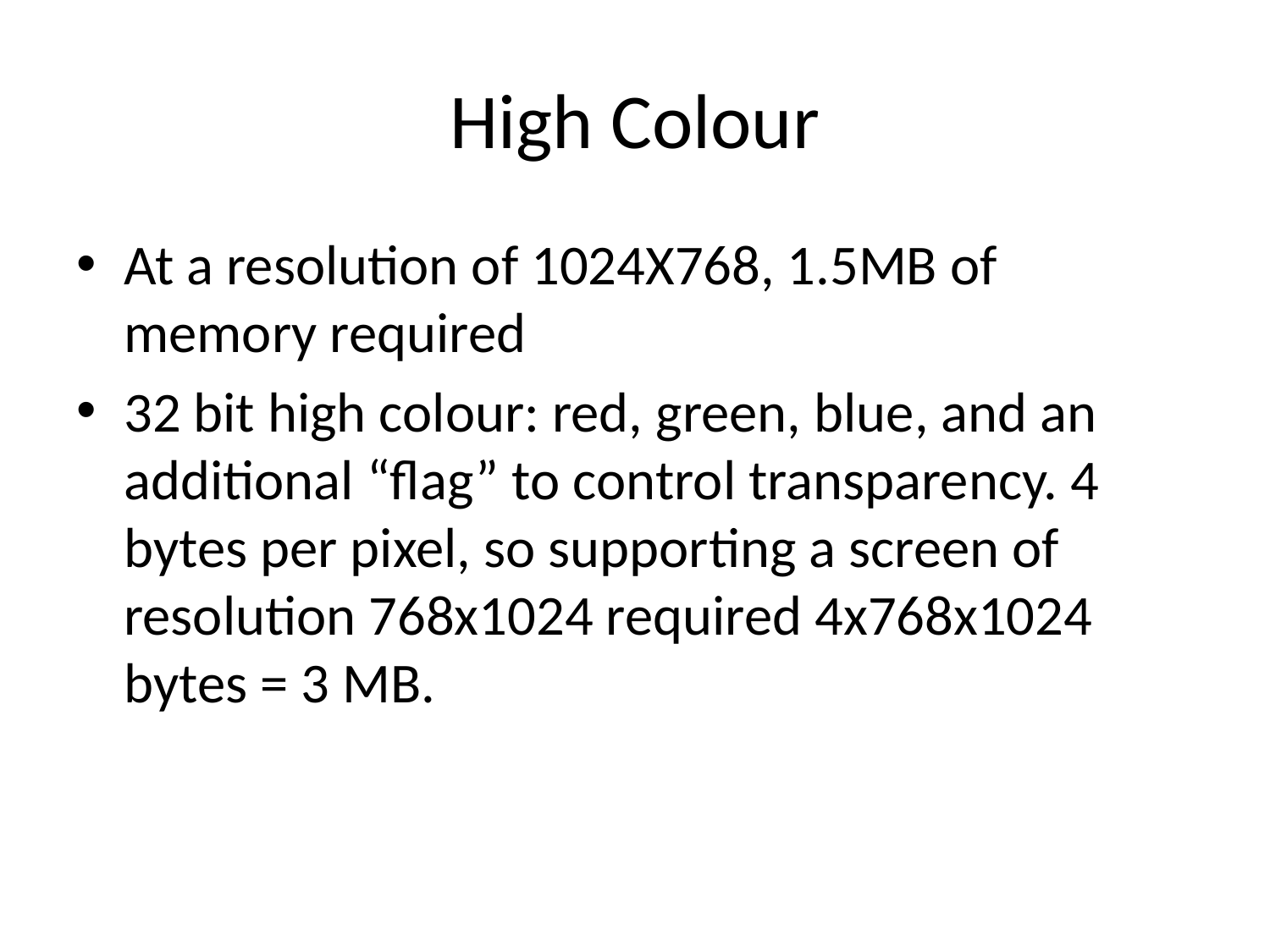

# High Colour
At a resolution of 1024X768, 1.5MB of memory required
32 bit high colour: red, green, blue, and an additional “flag” to control transparency. 4 bytes per pixel, so supporting a screen of resolution 768x1024 required 4x768x1024 bytes = 3 MB.